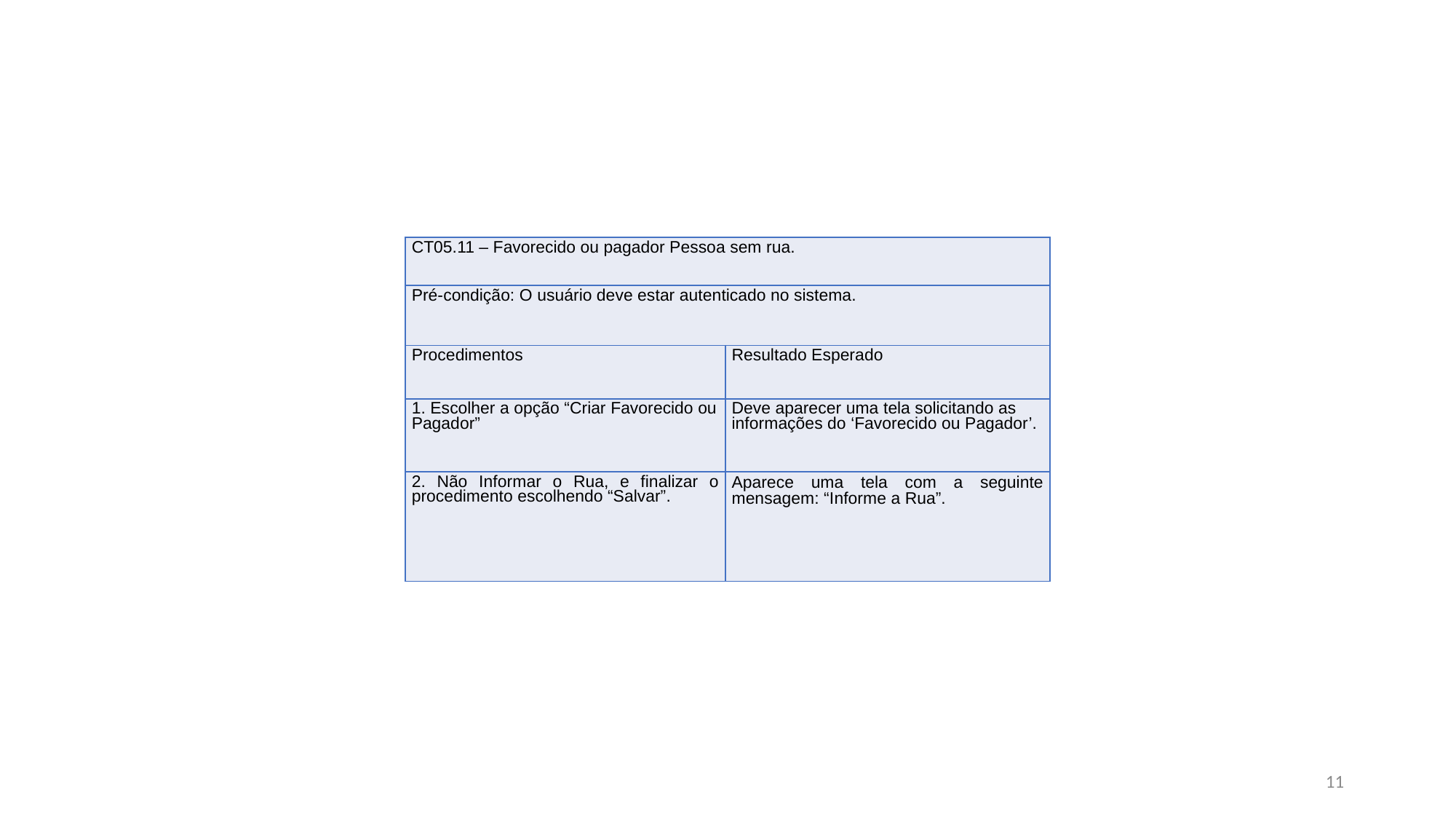

| CT05.11 – Favorecido ou pagador Pessoa sem rua. |  |
| --- | --- |
| Pré-condição: O usuário deve estar autenticado no sistema. |  |
| Procedimentos | Resultado Esperado |
| 1. Escolher a opção “Criar Favorecido ou Pagador” | Deve aparecer uma tela solicitando as informações do ‘Favorecido ou Pagador’. |
| 2. Não Informar o Rua, e finalizar o procedimento escolhendo “Salvar”. | Aparece uma tela com a seguinte mensagem: “Informe a Rua”. |
11